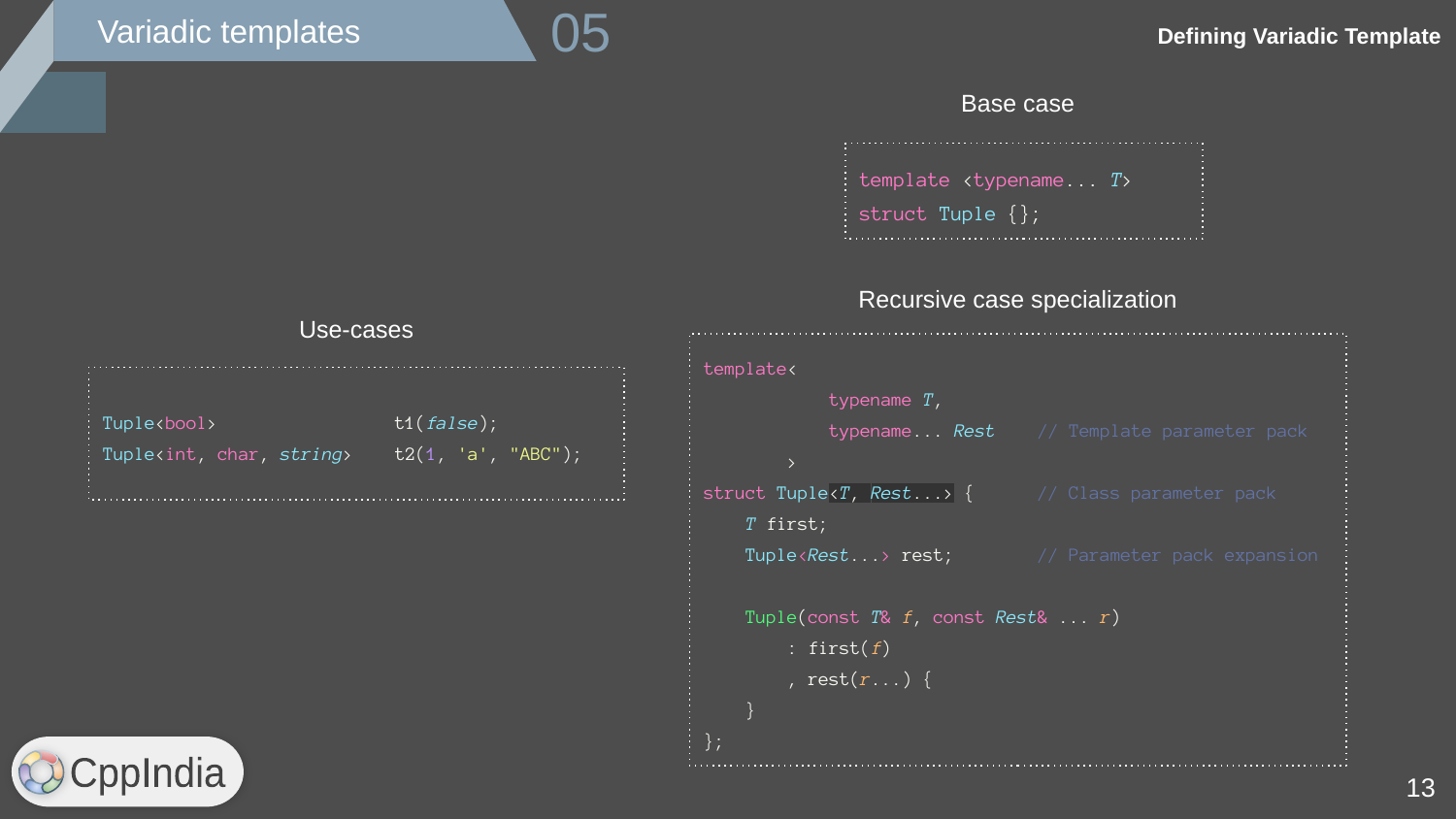

Defining Variadic Template

Variadic templates
05

Base case
template <typename... T>
struct Tuple {};
Recursive case specialization
template<
            typename T,
            typename... Rest    // Template parameter pack
        >
struct Tuple<T, Rest...> {      // Class parameter pack
    T first;
    Tuple<Rest...> rest;        // Parameter pack expansion

    Tuple(const T& f, const Rest& ... r)
        : first(f)
        , rest(r...) {
    }
};
Use-cases
Tuple<bool>                 t1(false);
Tuple<int, char, string>    t2(1, 'a', "ABC");
13